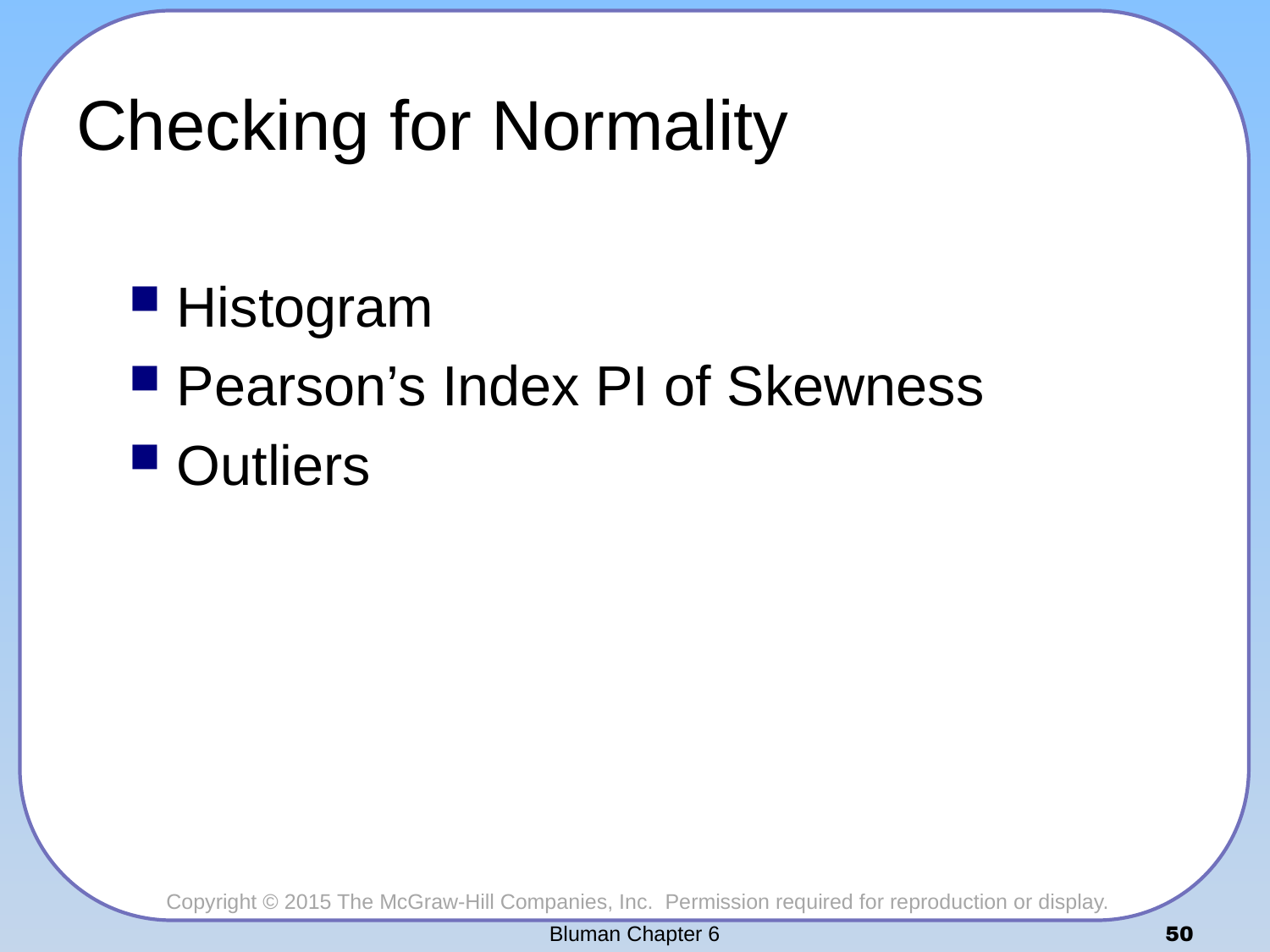

# Checking for Normality
Histogram
Pearson’s Index PI of Skewness
Outliers
Bluman Chapter 6
50